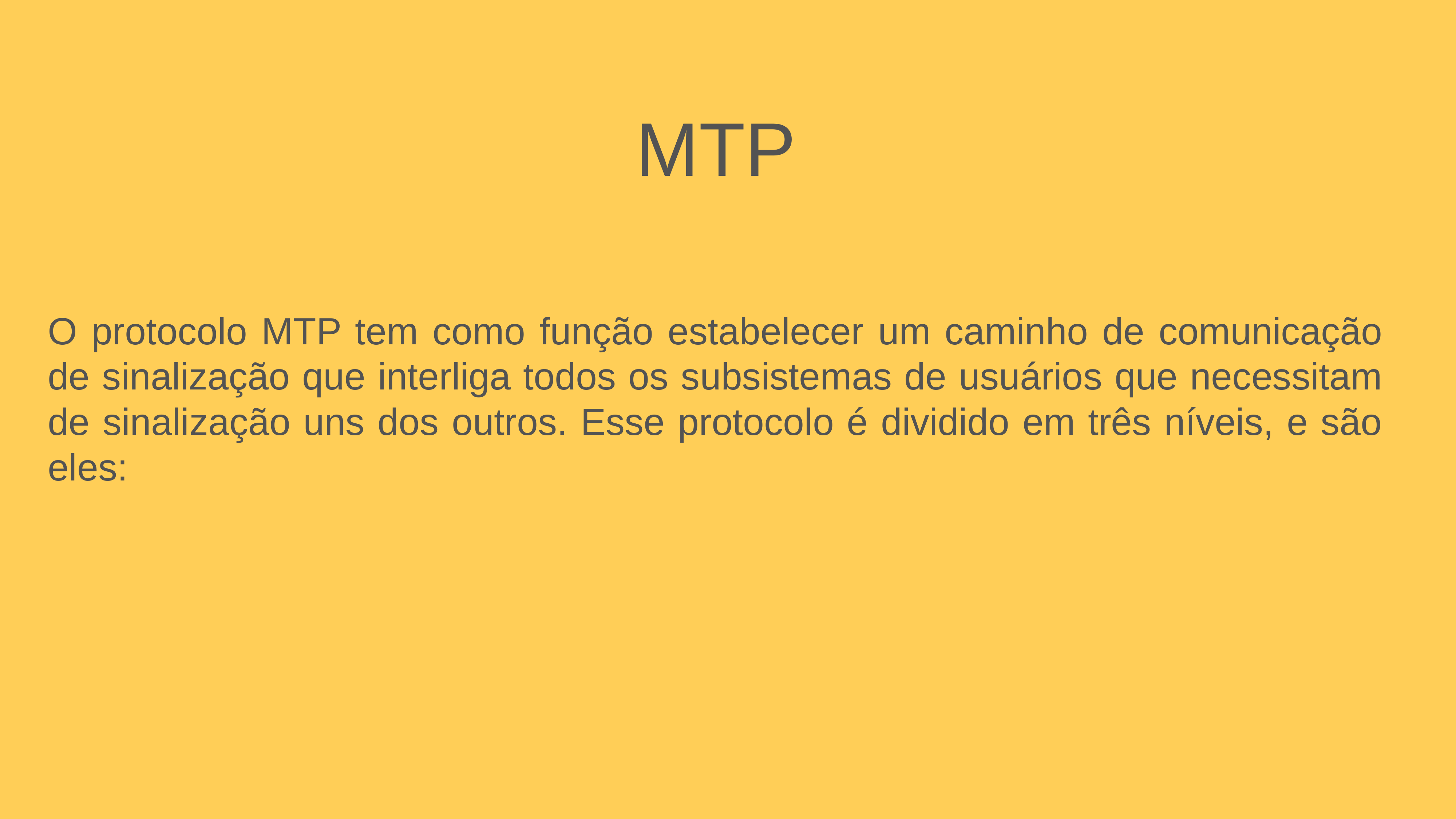

MTP
O protocolo MTP tem como função estabelecer um caminho de comunicação de sinalização que interliga todos os subsistemas de usuários que necessitam de sinalização uns dos outros. Esse protocolo é dividido em três níveis, e são eles: